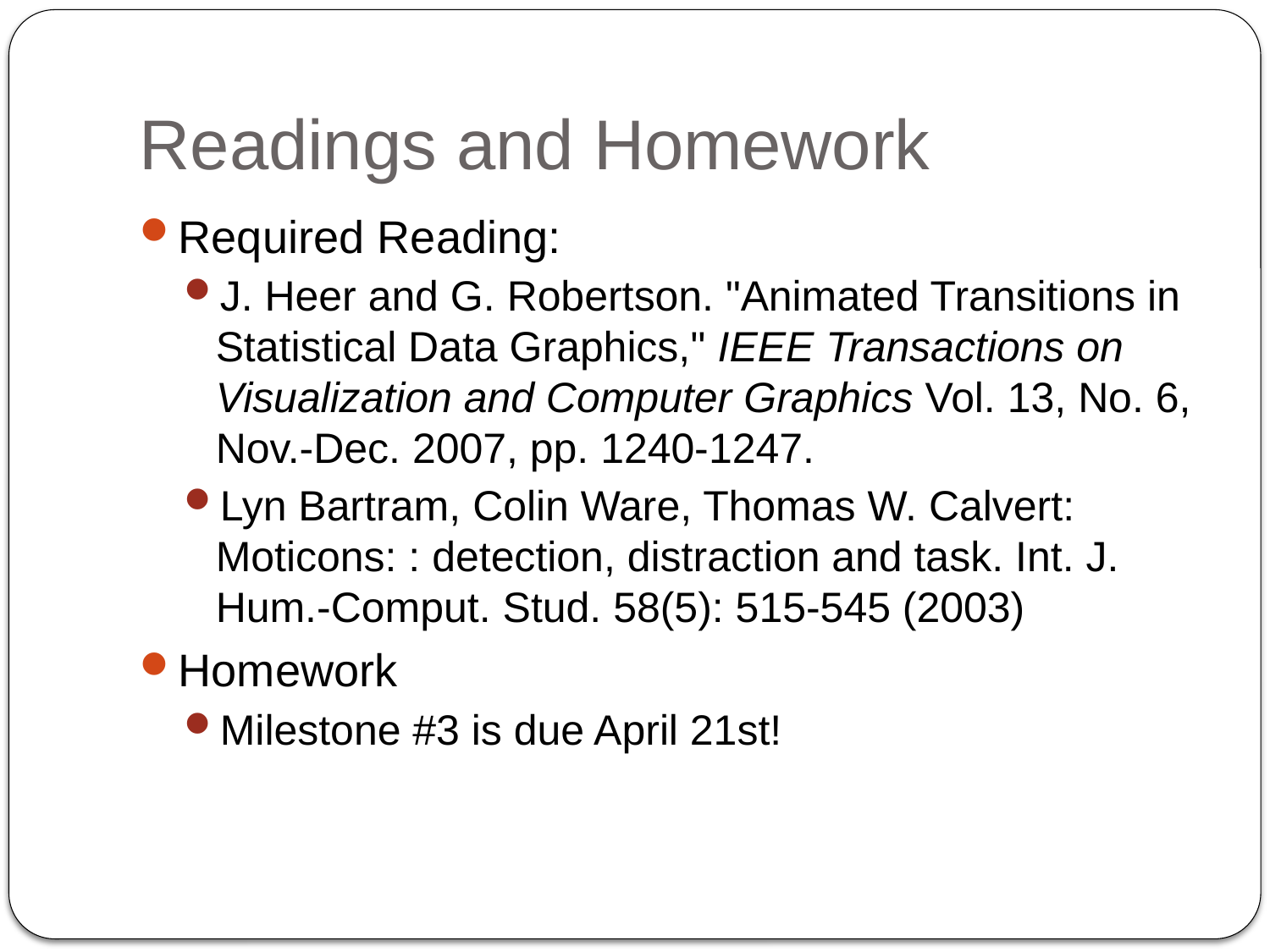

# Readings and Homework
Required Reading:
J. Heer and G. Robertson. "Animated Transitions in Statistical Data Graphics," IEEE Transactions on Visualization and Computer Graphics Vol. 13, No. 6, Nov.-Dec. 2007, pp. 1240-1247.
Lyn Bartram, Colin Ware, Thomas W. Calvert: Moticons: : detection, distraction and task. Int. J. Hum.-Comput. Stud. 58(5): 515-545 (2003)
Homework
Milestone #3 is due April 21st!